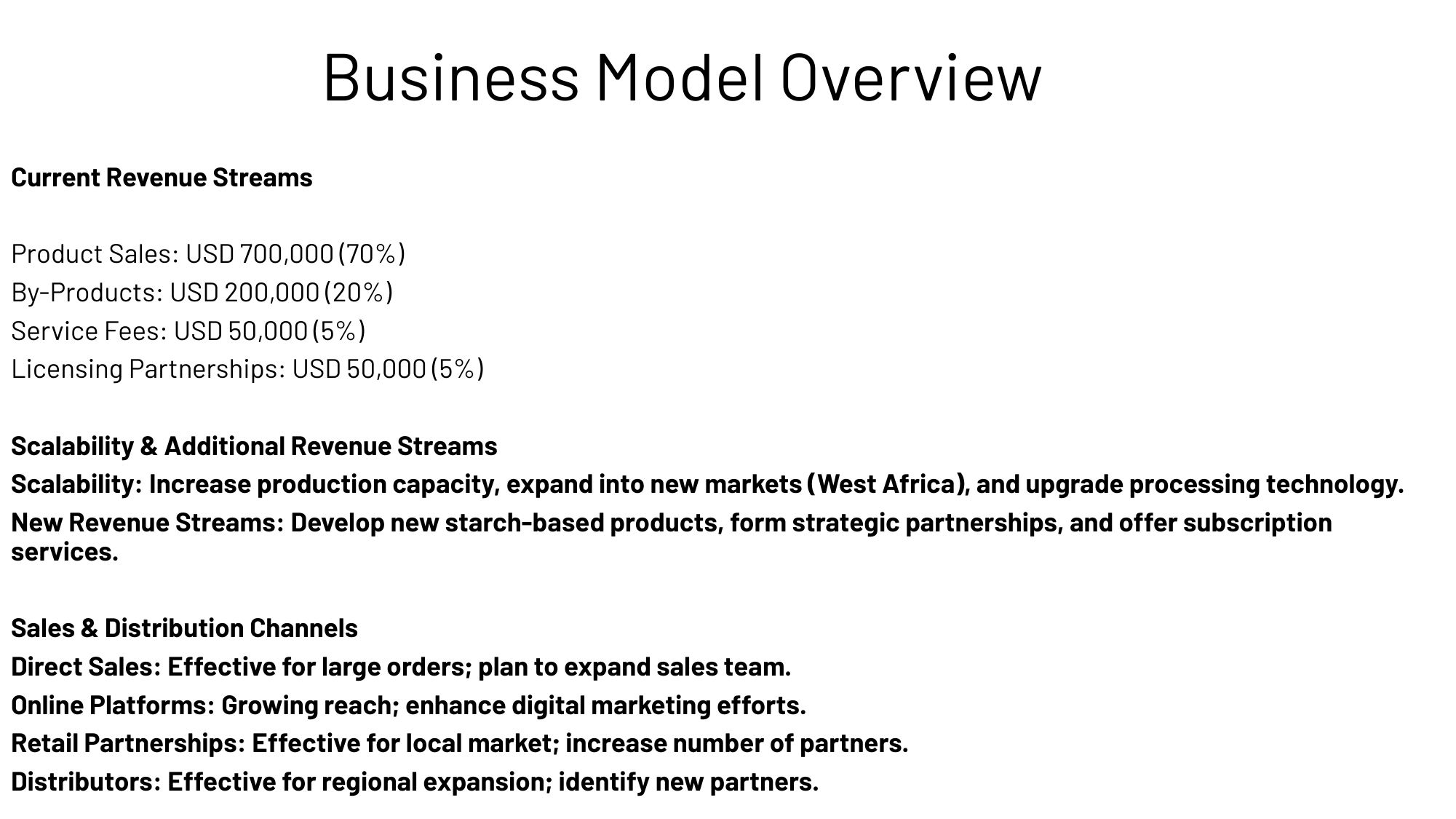

# Business Model Overview
Current Revenue Streams

Product Sales: USD 700,000 (70%)
By-Products: USD 200,000 (20%)
Service Fees: USD 50,000 (5%)
Licensing Partnerships: USD 50,000 (5%)

Scalability & Additional Revenue Streams
Scalability: Increase production capacity, expand into new markets (West Africa), and upgrade processing technology.
New Revenue Streams: Develop new starch-based products, form strategic partnerships, and offer subscription services.

Sales & Distribution Channels
Direct Sales: Effective for large orders; plan to expand sales team.
Online Platforms: Growing reach; enhance digital marketing efforts.
Retail Partnerships: Effective for local market; increase number of partners.
Distributors: Effective for regional expansion; identify new partners.